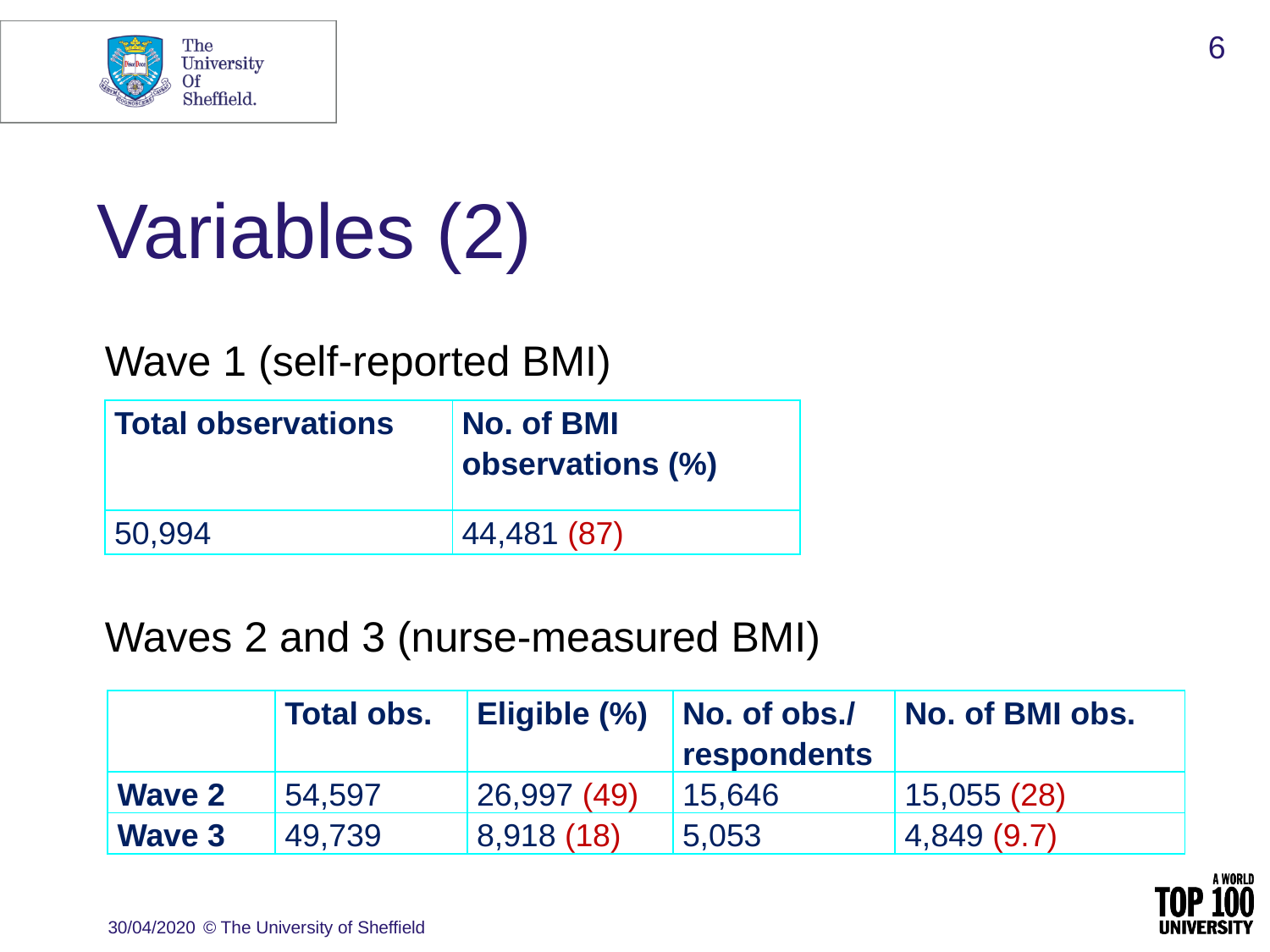

6
# Variables (2)
Wave 1 (self-reported BMI)

Waves 2 and 3 (nurse-measured BMI)

| Total observations | No. of BMI observations (%) |
| --- | --- |
| 50,994 | 44,481 (87) |
|  | Total obs. | Eligible (%) | No. of obs./ respondents | No. of BMI obs. |
| --- | --- | --- | --- | --- |
| Wave 2 | 54,597 | 26,997 (49) | 15,646 | 15,055 (28) |
| Wave 3 | 49,739 | 8,918 (18) | 5,053 | 4,849 (9.7) |
30/04/2020
© The University of Sheffield